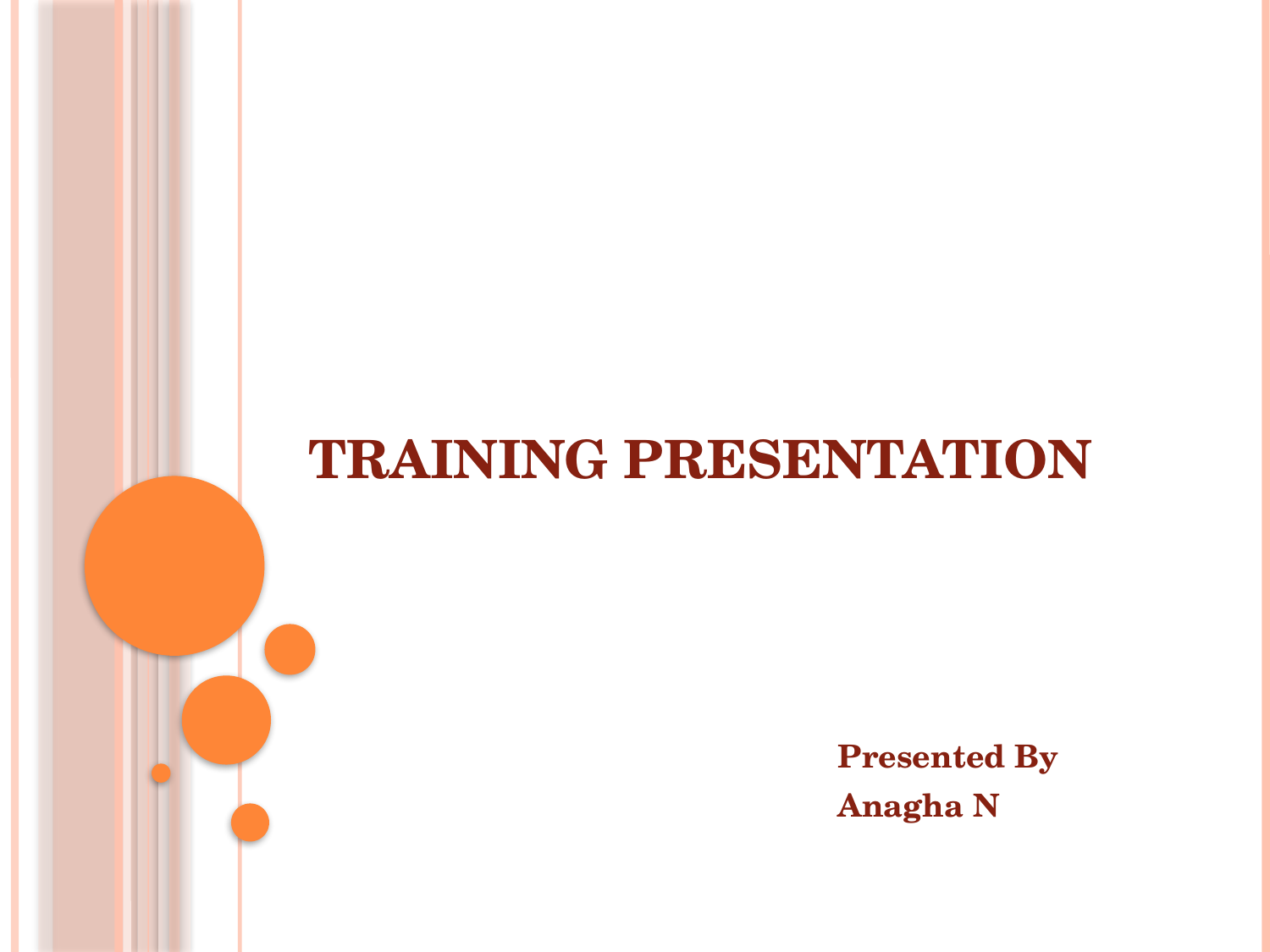

# Training presentation
Presented By
Anagha N